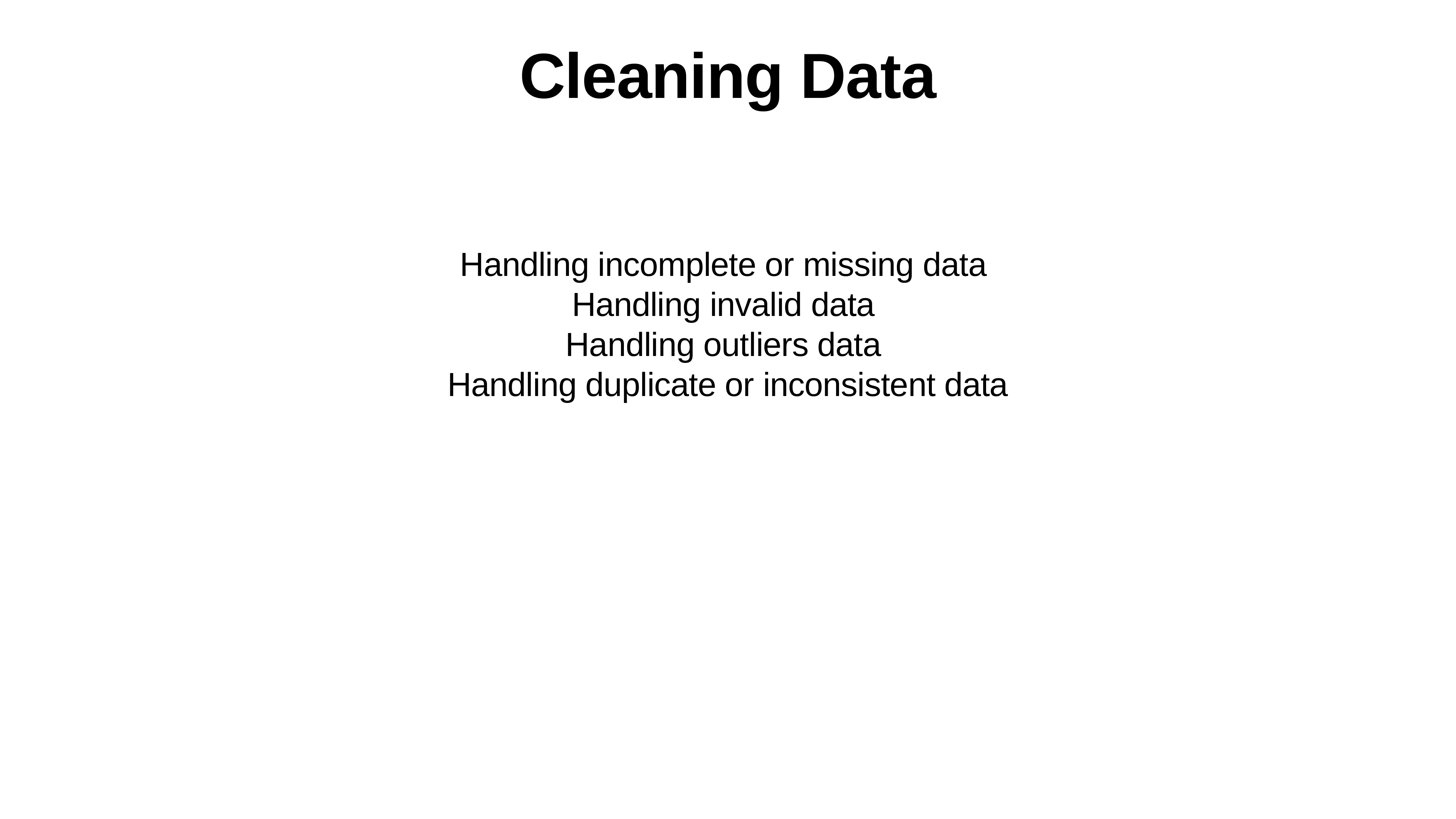

# Cleaning Data
Handling incomplete or missing data
Handling invalid data
Handling outliers data
Handling duplicate or inconsistent data